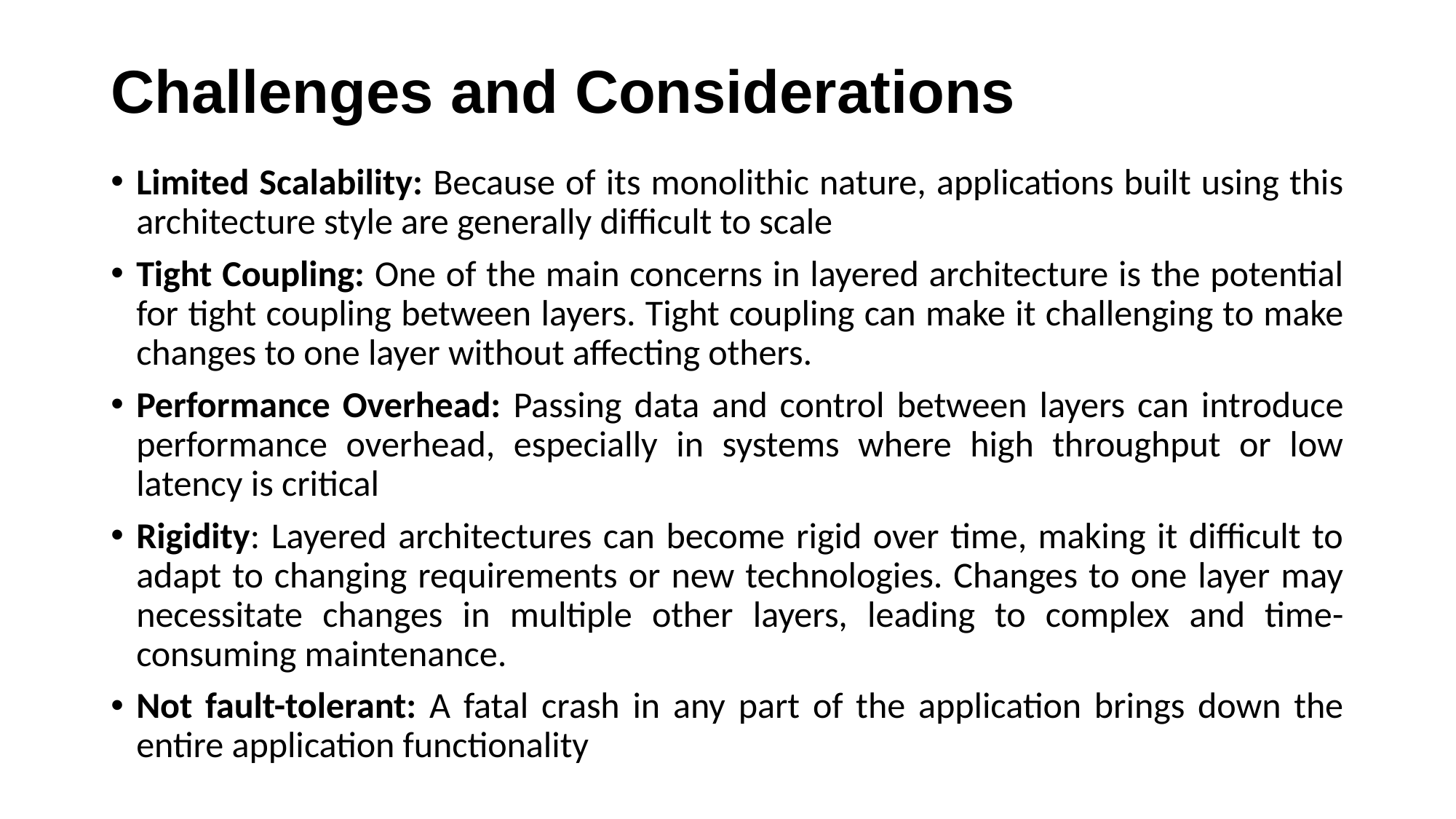

# Challenges and Considerations
Limited Scalability: Because of its monolithic nature, applications built using this architecture style are generally difficult to scale
Tight Coupling: One of the main concerns in layered architecture is the potential for tight coupling between layers. Tight coupling can make it challenging to make changes to one layer without affecting others.
Performance Overhead: Passing data and control between layers can introduce performance overhead, especially in systems where high throughput or low latency is critical
Rigidity: Layered architectures can become rigid over time, making it difficult to adapt to changing requirements or new technologies. Changes to one layer may necessitate changes in multiple other layers, leading to complex and time-consuming maintenance.
Not fault-tolerant: A fatal crash in any part of the application brings down the entire application functionality